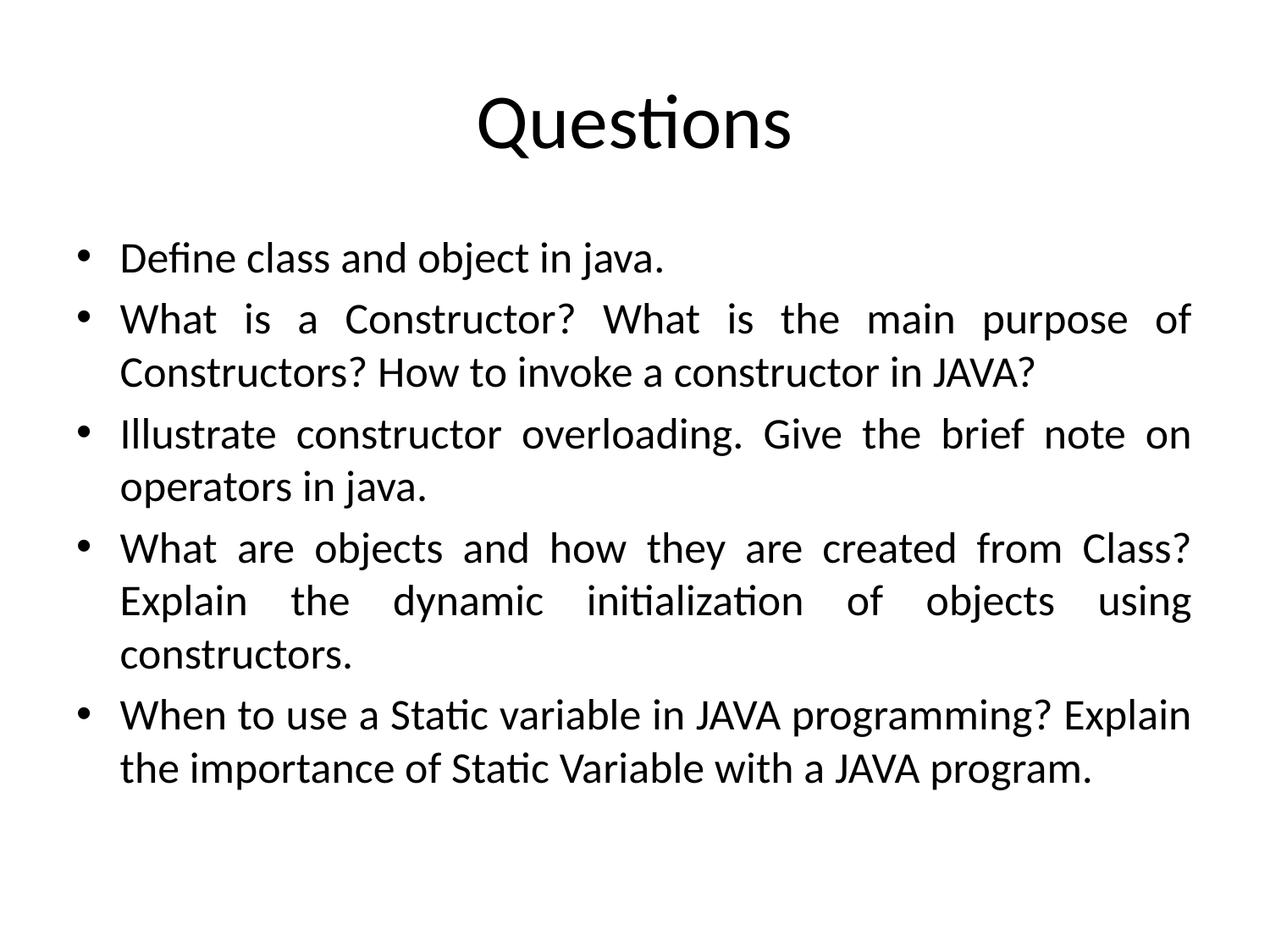

# Questions
Define class and object in java.
What is a Constructor? What is the main purpose of Constructors? How to invoke a constructor in JAVA?
Illustrate constructor overloading. Give the brief note on operators in java.
What are objects and how they are created from Class? Explain the dynamic initialization of objects using constructors.
When to use a Static variable in JAVA programming? Explain the importance of Static Variable with a JAVA program.